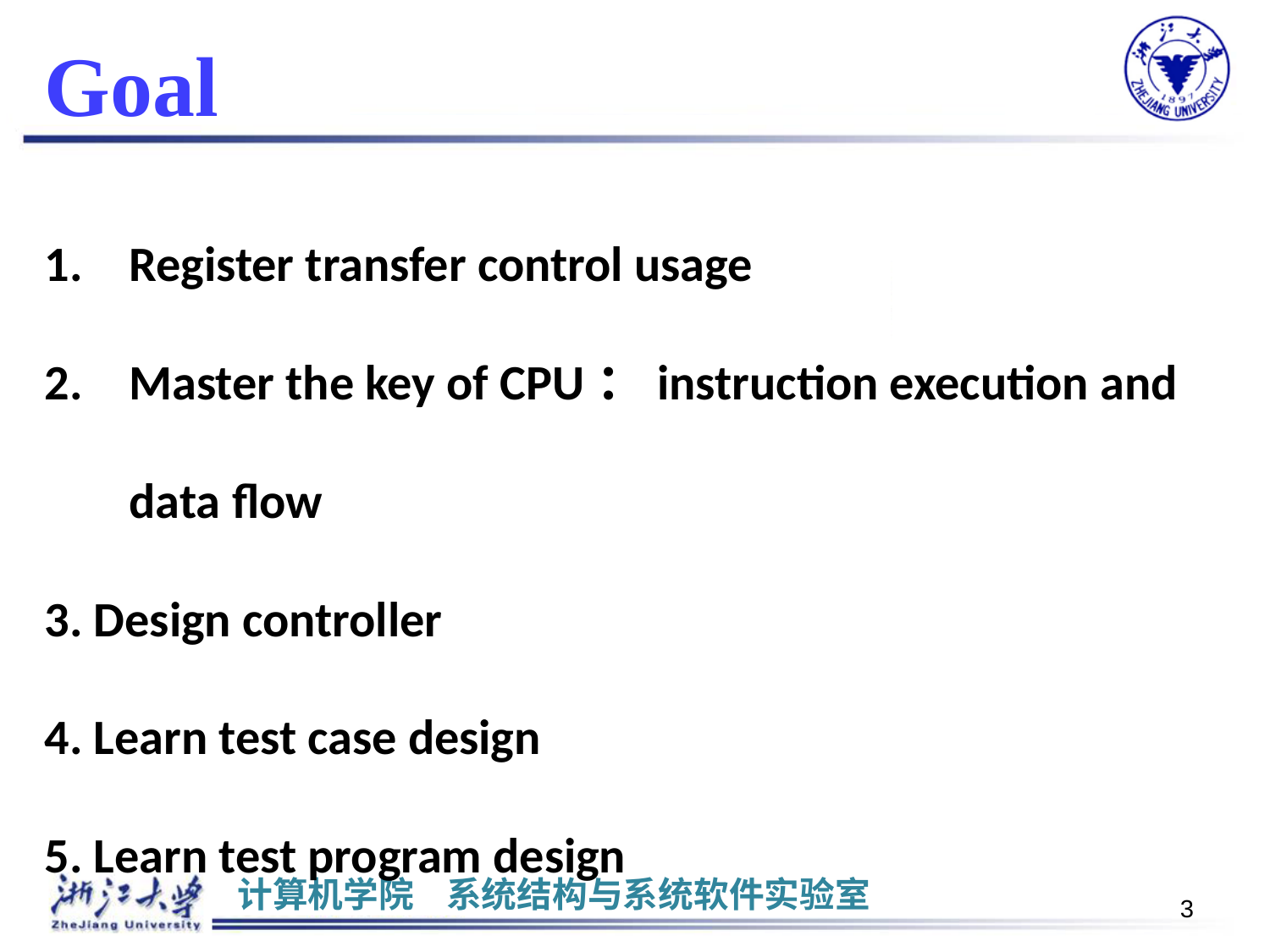

# Goal
1.	Register transfer control usage
2.	Master the key of CPU：instruction execution and data flow
3. Design controller
4. Learn test case design
5. Learn test program design
3